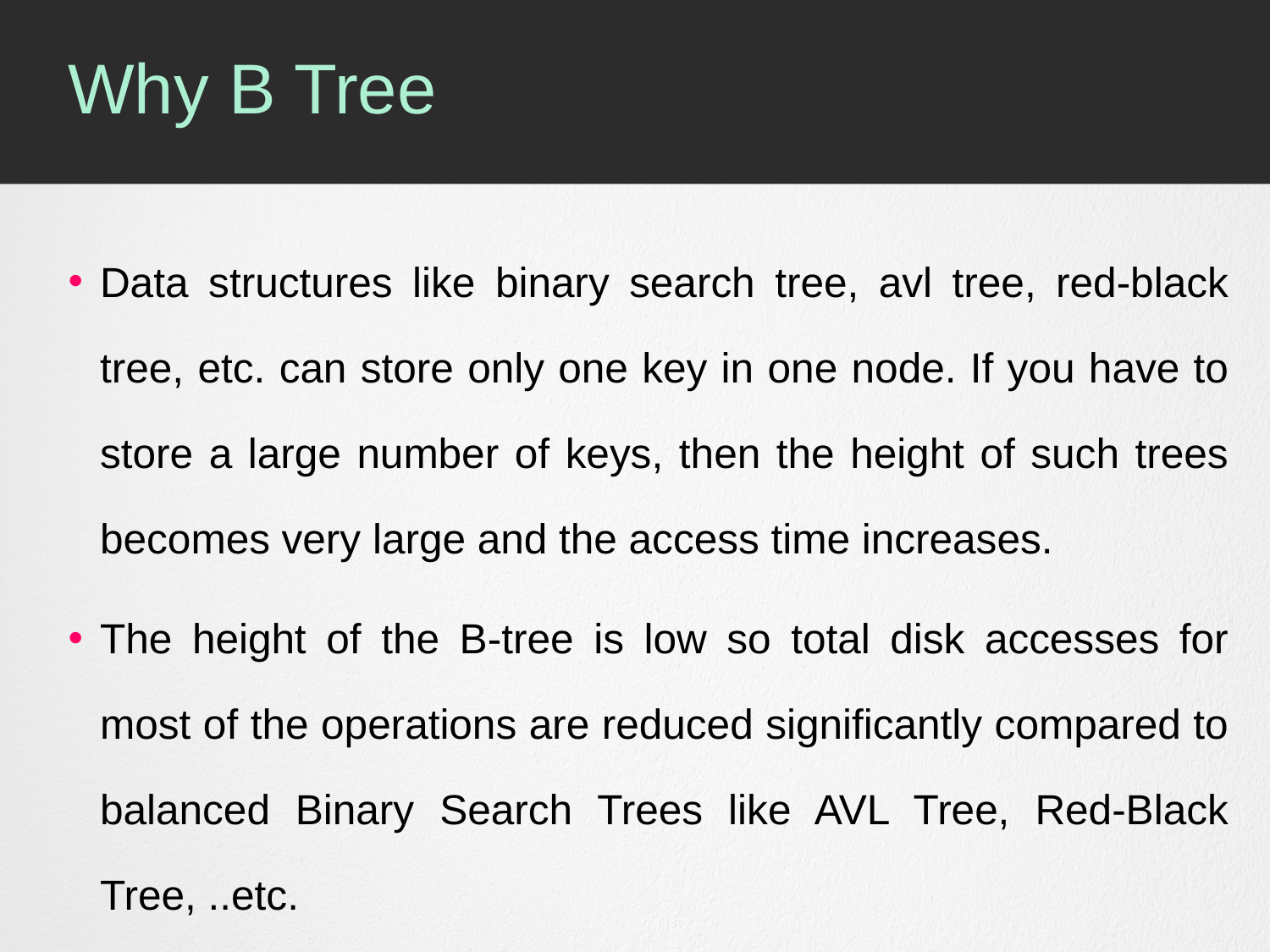

# Why B Tree
Data structures like binary search tree, avl tree, red-black tree, etc. can store only one key in one node. If you have to store a large number of keys, then the height of such trees becomes very large and the access time increases.
The height of the B-tree is low so total disk accesses for most of the operations are reduced significantly compared to balanced Binary Search Trees like AVL Tree, Red-Black Tree, ..etc.